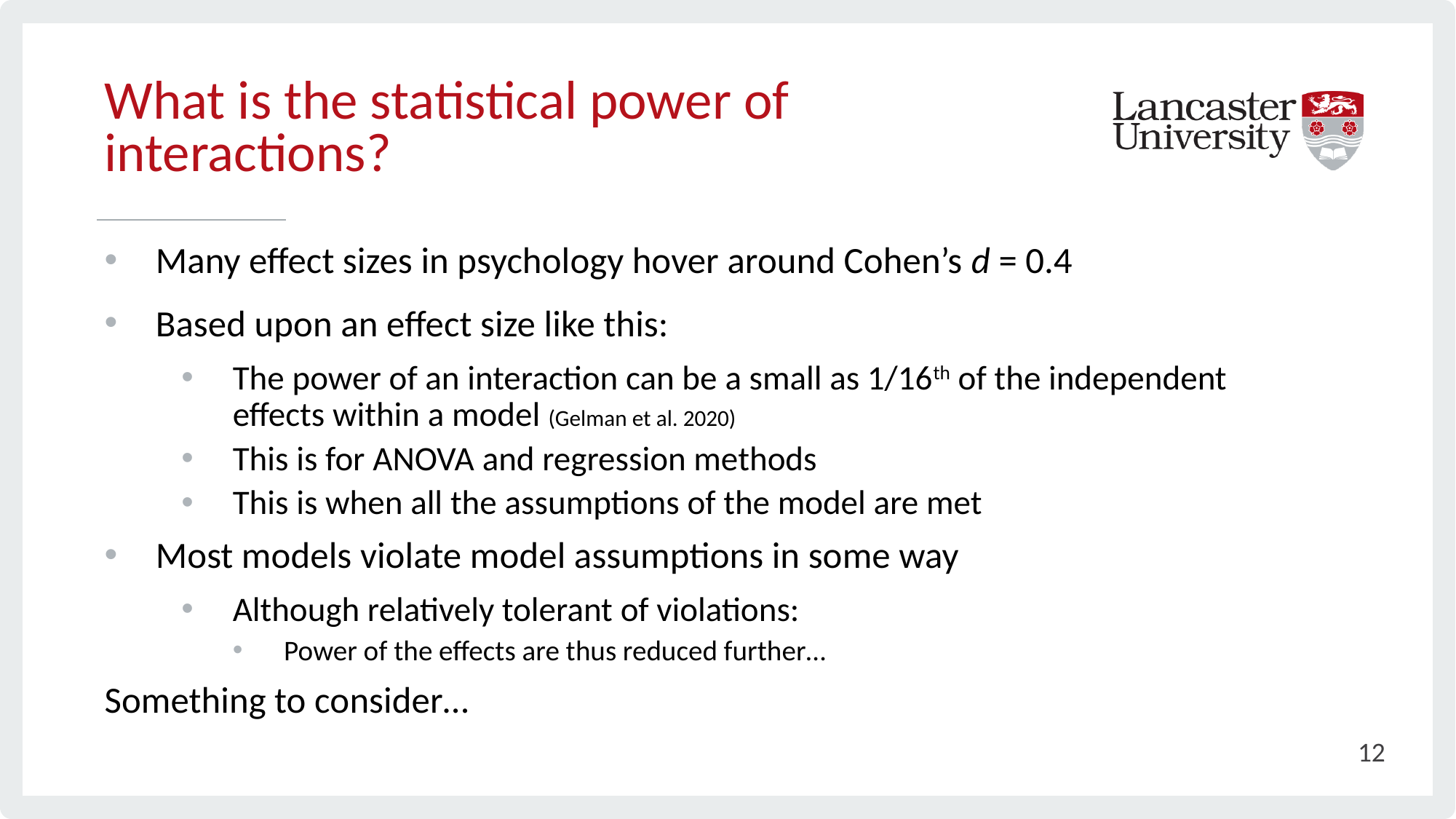

# What is the statistical power of interactions?
Many effect sizes in psychology hover around Cohen’s d = 0.4
Based upon an effect size like this:
The power of an interaction can be a small as 1/16th of the independent effects within a model (Gelman et al. 2020)
This is for ANOVA and regression methods
This is when all the assumptions of the model are met
Most models violate model assumptions in some way
Although relatively tolerant of violations:
Power of the effects are thus reduced further…
Something to consider…

12